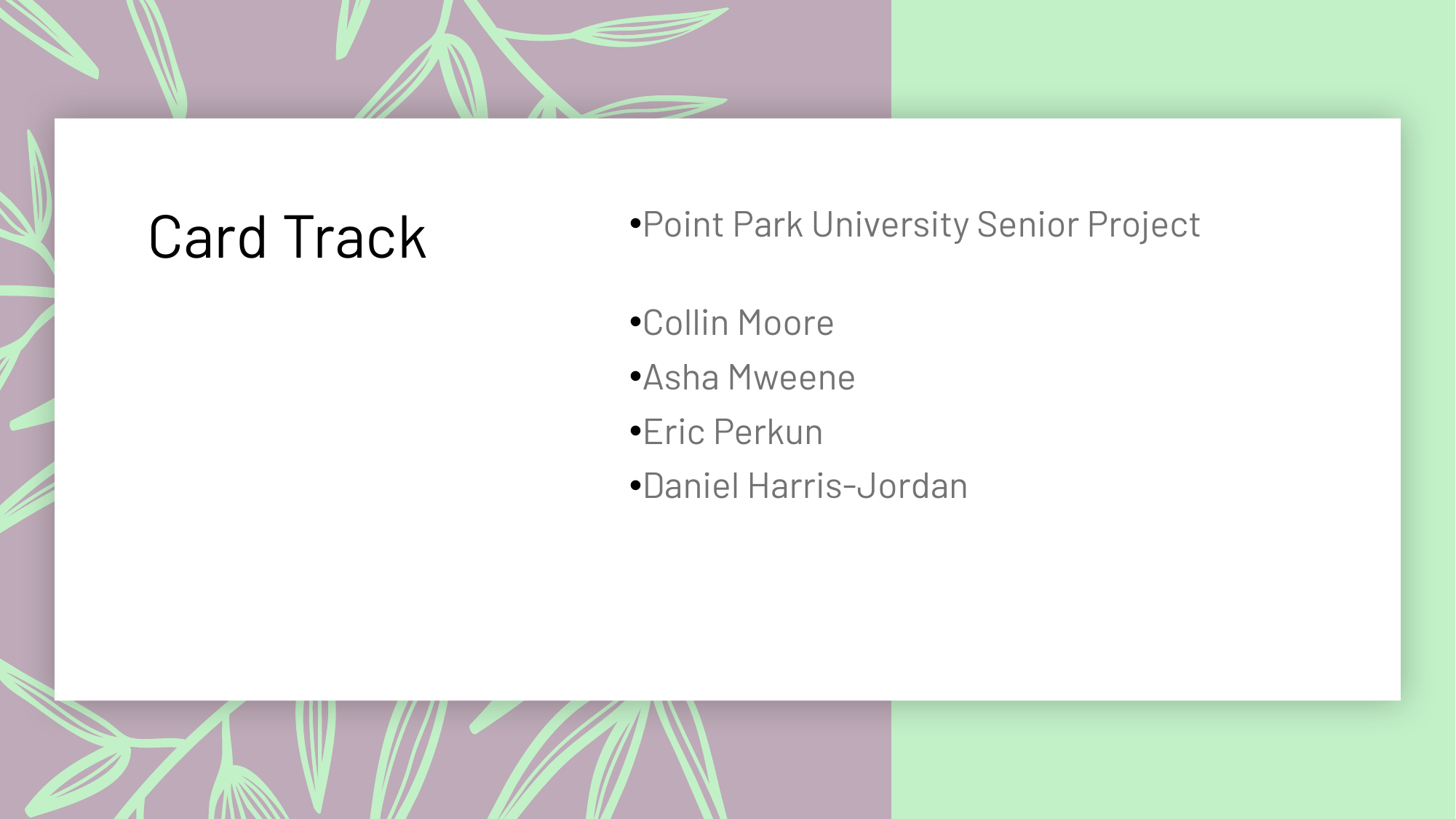

# Card Track
Point Park University Senior Project
Collin Moore
Asha Mweene
Eric Perkun
Daniel Harris-Jordan